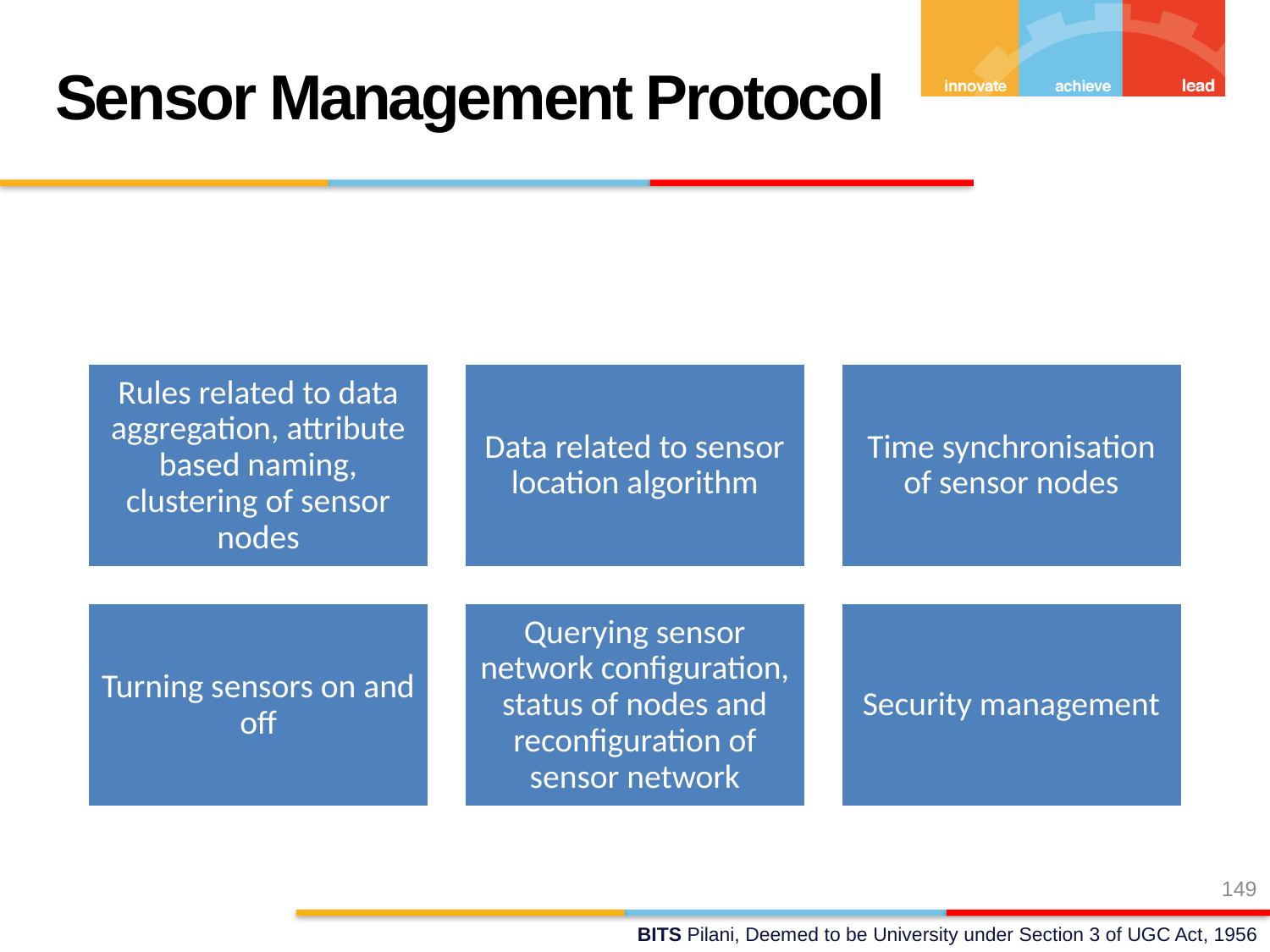

Sensor Management Protocol
Rules related to data aggregation, attribute based naming, clustering of sensor nodes
Data related to sensor location algorithm
Time synchronisation of sensor nodes
Turning sensors on and off
Querying sensor network configuration, status of nodes and reconfiguration of sensor network
Security management
149